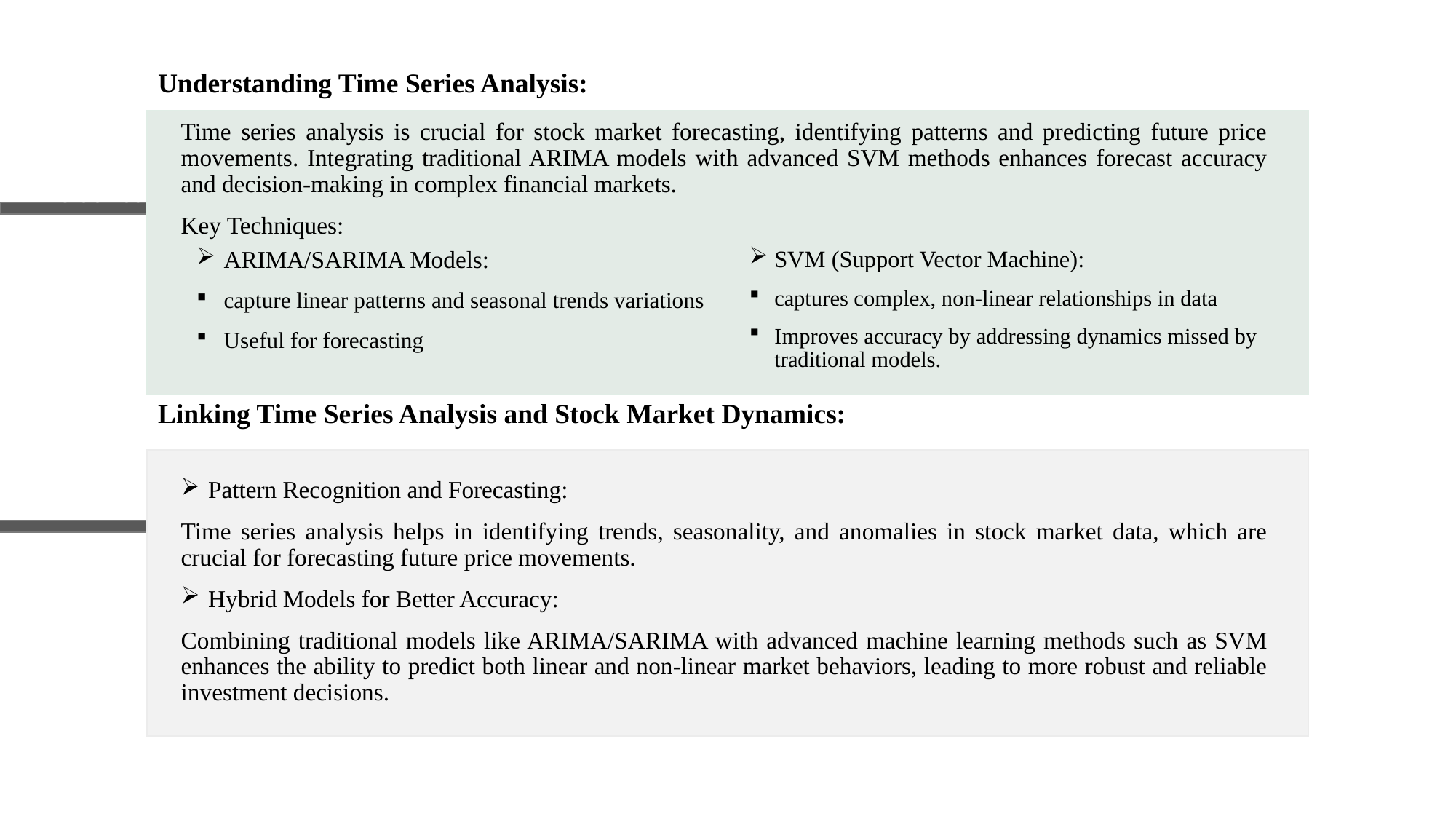

# Understanding Time Series Analysis:

Time series analysis is crucial for stock market forecasting, identifying patterns and predicting future price movements. Integrating traditional ARIMA models with advanced SVM methods enhances forecast accuracy and decision-making in complex financial markets.
Key Techniques:

Time Series Analysis
SVM (Support Vector Machine):
captures complex, non-linear relationships in data
Improves accuracy by addressing dynamics missed by traditional models.
ARIMA/SARIMA Models:
capture linear patterns and seasonal trends variations
Useful for forecasting
Linking Time Series Analysis and Stock Market Dynamics:

Pattern Recognition and Forecasting:
Time series analysis helps in identifying trends, seasonality, and anomalies in stock market data, which are crucial for forecasting future price movements.
Hybrid Models for Better Accuracy:
Combining traditional models like ARIMA/SARIMA with advanced machine learning methods such as SVM enhances the ability to predict both linear and non-linear market behaviors, leading to more robust and reliable investment decisions.